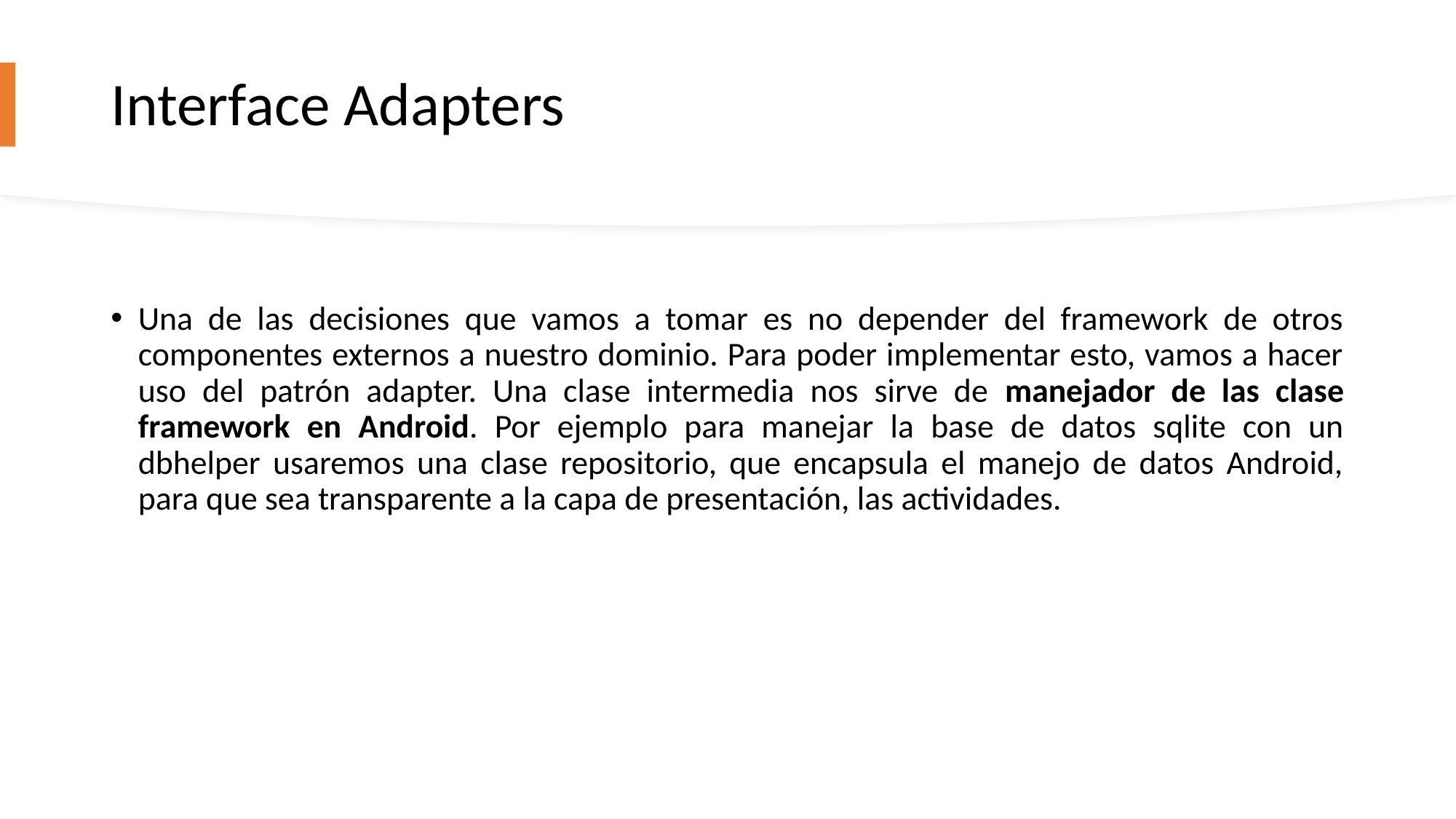

# Interface Adapters

Una de las decisiones que vamos a tomar es no depender del framework de otros componentes externos a nuestro dominio. Para poder implementar esto, vamos a hacer uso del patrón adapter. Una clase intermedia nos sirve de manejador de las clase framework en Android. Por ejemplo para manejar la base de datos sqlite con un dbhelper usaremos una clase repositorio, que encapsula el manejo de datos Android, para que sea transparente a la capa de presentación, las actividades.